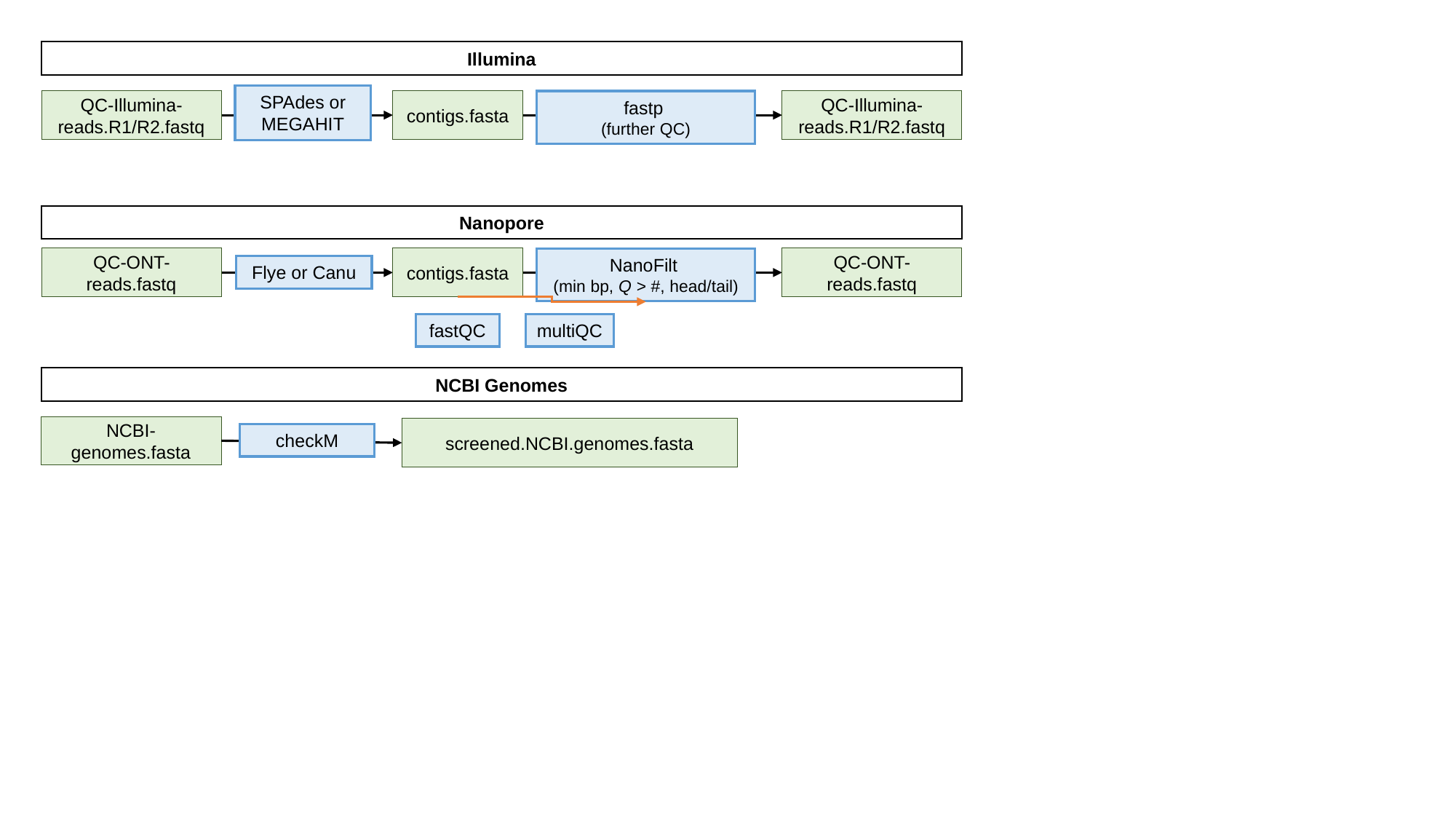

Illumina
SPAdes or MEGAHIT
QC-Illumina-reads.R1/R2.fastq
QC-Illumina-reads.R1/R2.fastq
contigs.fasta
fastp
(further QC)
Nanopore
QC-ONT-reads.fastq
QC-ONT-reads.fastq
contigs.fasta
NanoFilt
(min bp, Q > #, head/tail)
Flye or Canu
fastQC
multiQC
NCBI Genomes
NCBI-genomes.fasta
screened.NCBI.genomes.fasta
checkM